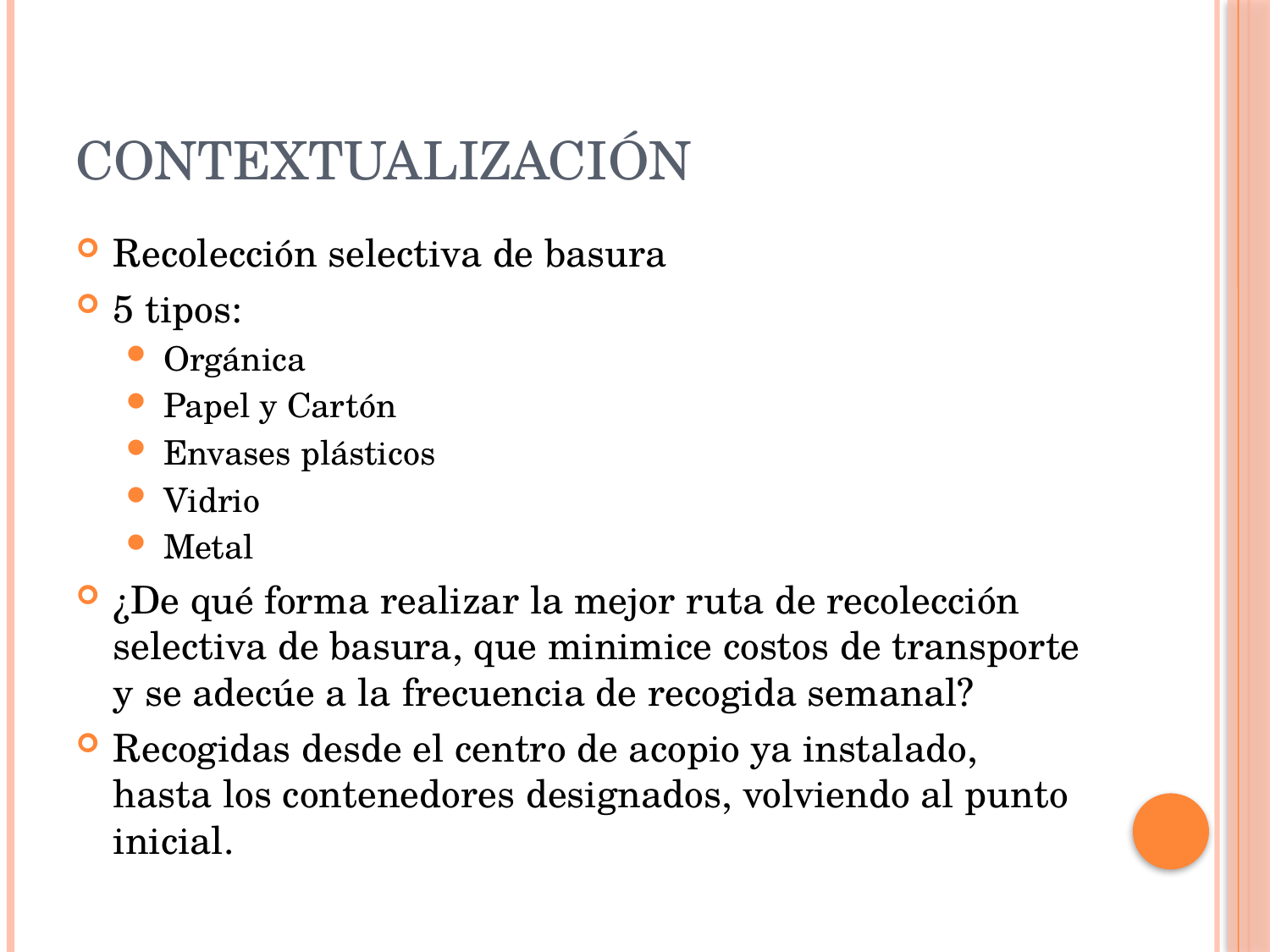

# CONTEXTUALIZACIÓN
Recolección selectiva de basura
5 tipos:
Orgánica
Papel y Cartón
Envases plásticos
Vidrio
Metal
¿De qué forma realizar la mejor ruta de recolección selectiva de basura, que minimice costos de transporte y se adecúe a la frecuencia de recogida semanal?
Recogidas desde el centro de acopio ya instalado, hasta los contenedores designados, volviendo al punto inicial.